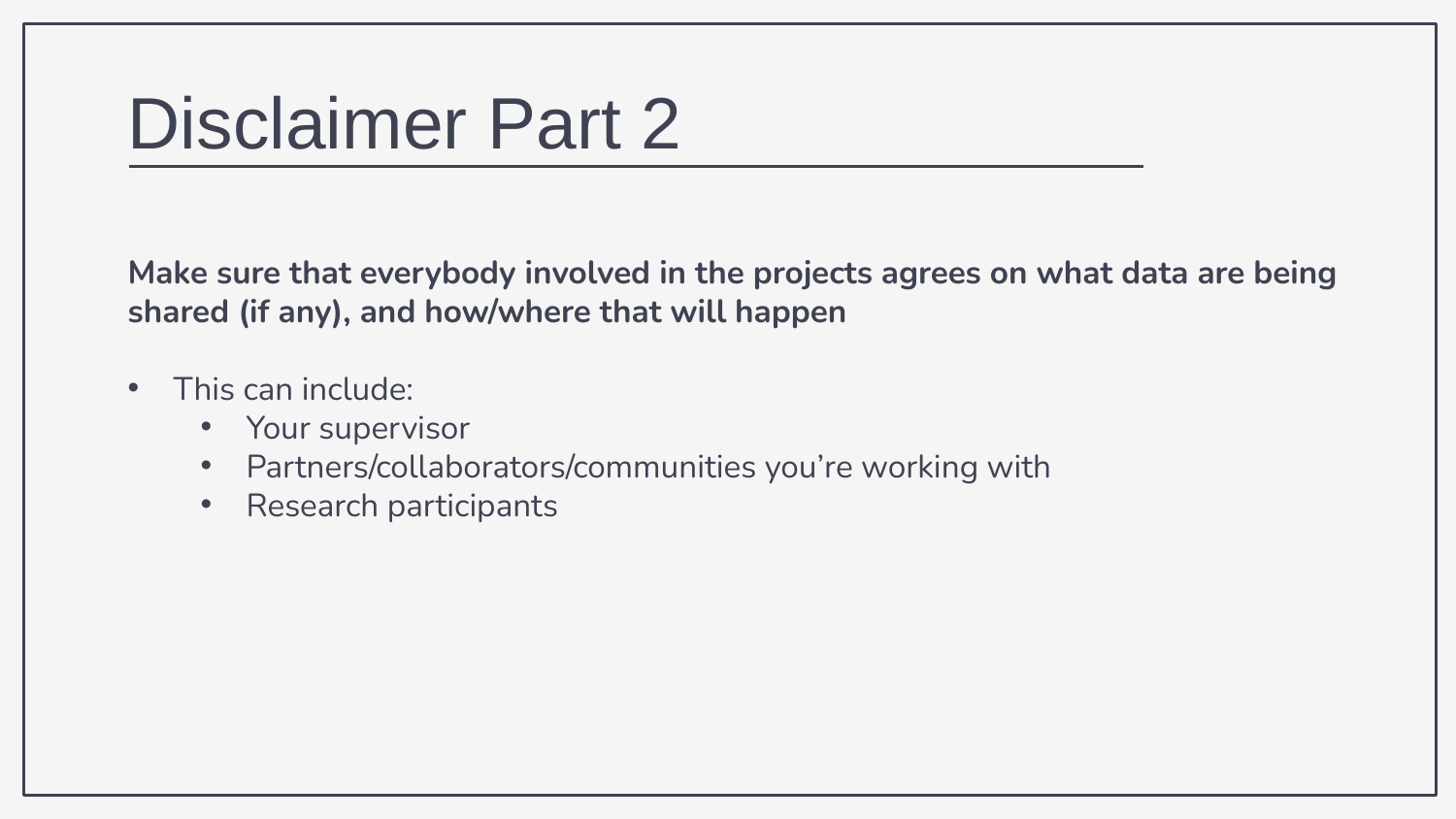

Disclaimer Part 2
Make sure that everybody involved in the projects agrees on what data are being shared (if any), and how/where that will happen

This can include:
Your supervisor
Partners/collaborators/communities you’re working with
Research participants